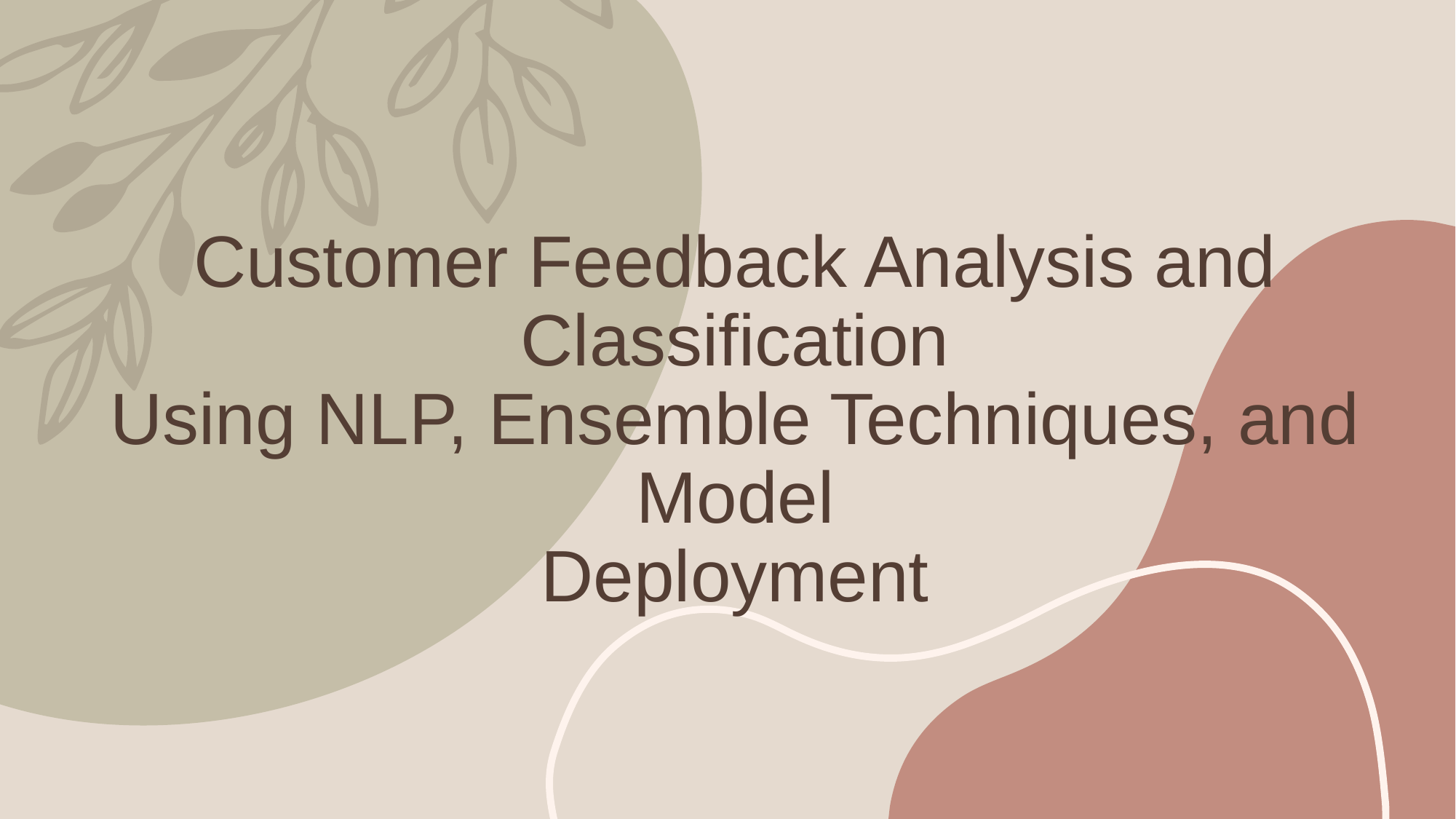

# Customer Feedback Analysis and Classification Using NLP, Ensemble Techniques, and Model Deployment